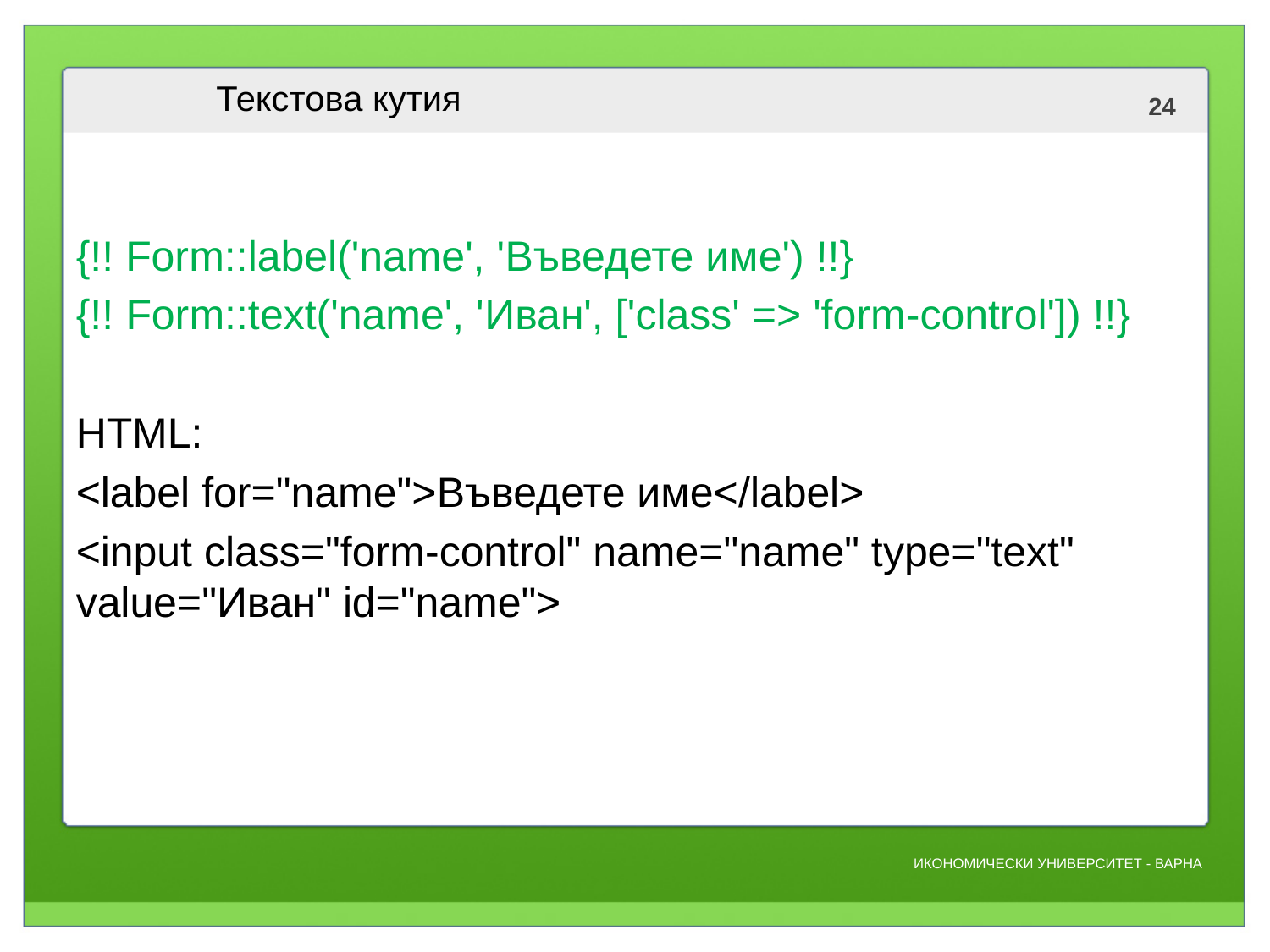

# Текстова кутия
{!! Form::label('name', 'Въведете име') !!}
{!! Form::text('name', 'Иван', ['class' => 'form-control']) !!}

HTML:
<label for="name">Въведете име</label>
<input class="form-control" name="name" type="text" value="Иван" id="name">